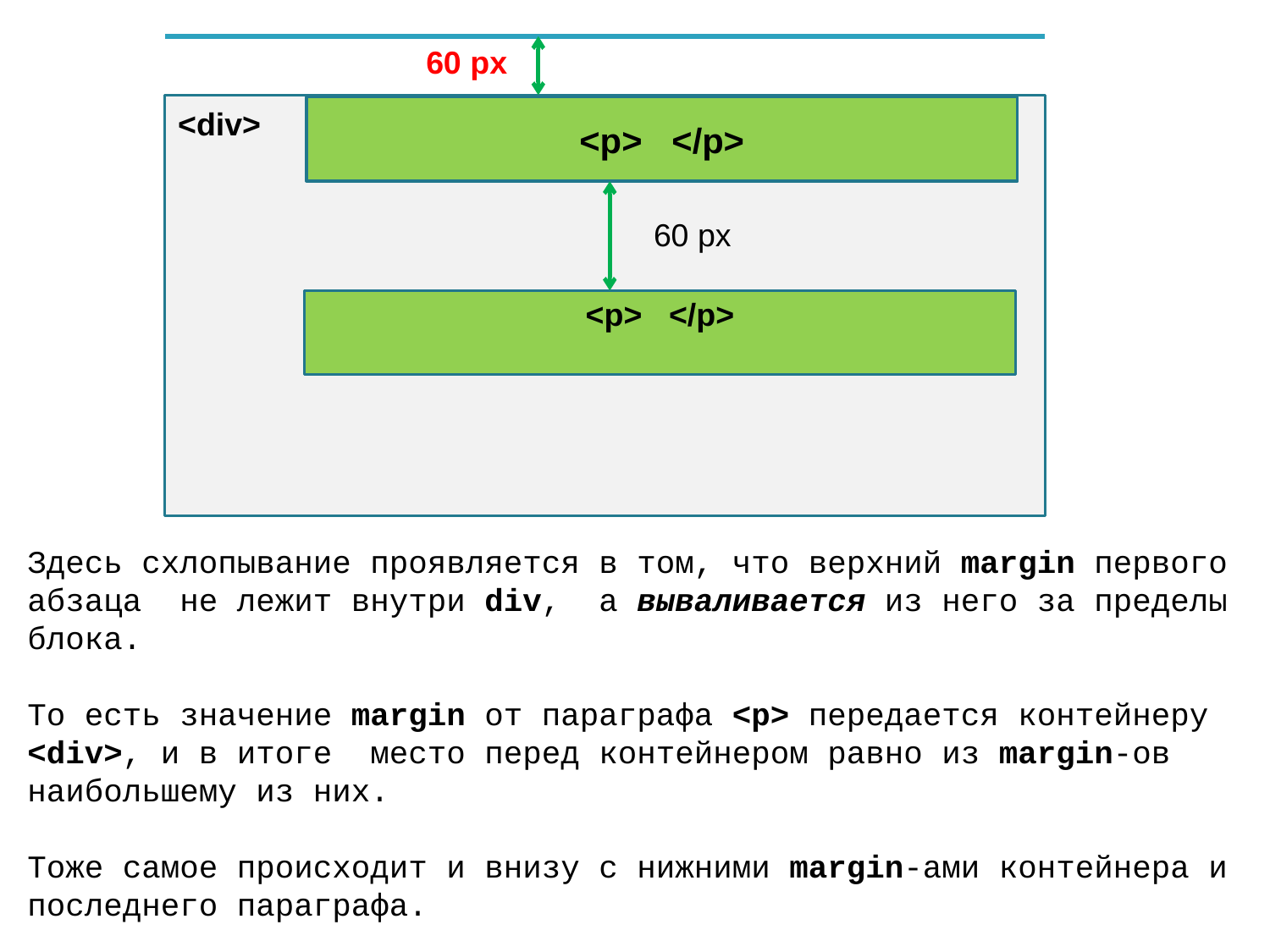

<p>   </p>
<p>   </p>

60 px
60 px
<div>
Здесь схлопывание проявляется в том, что верхний margin первого
абзаца  не лежит внутри div,  а вываливается из него за пределы блока.

То есть значение margin от параграфа <p> передается контейнеру <div>, и в итоге  место перед контейнером равно из margin-ов
наибольшему из них.

Тоже самое происходит и внизу с нижними margin-ами контейнера и
последнего параграфа.